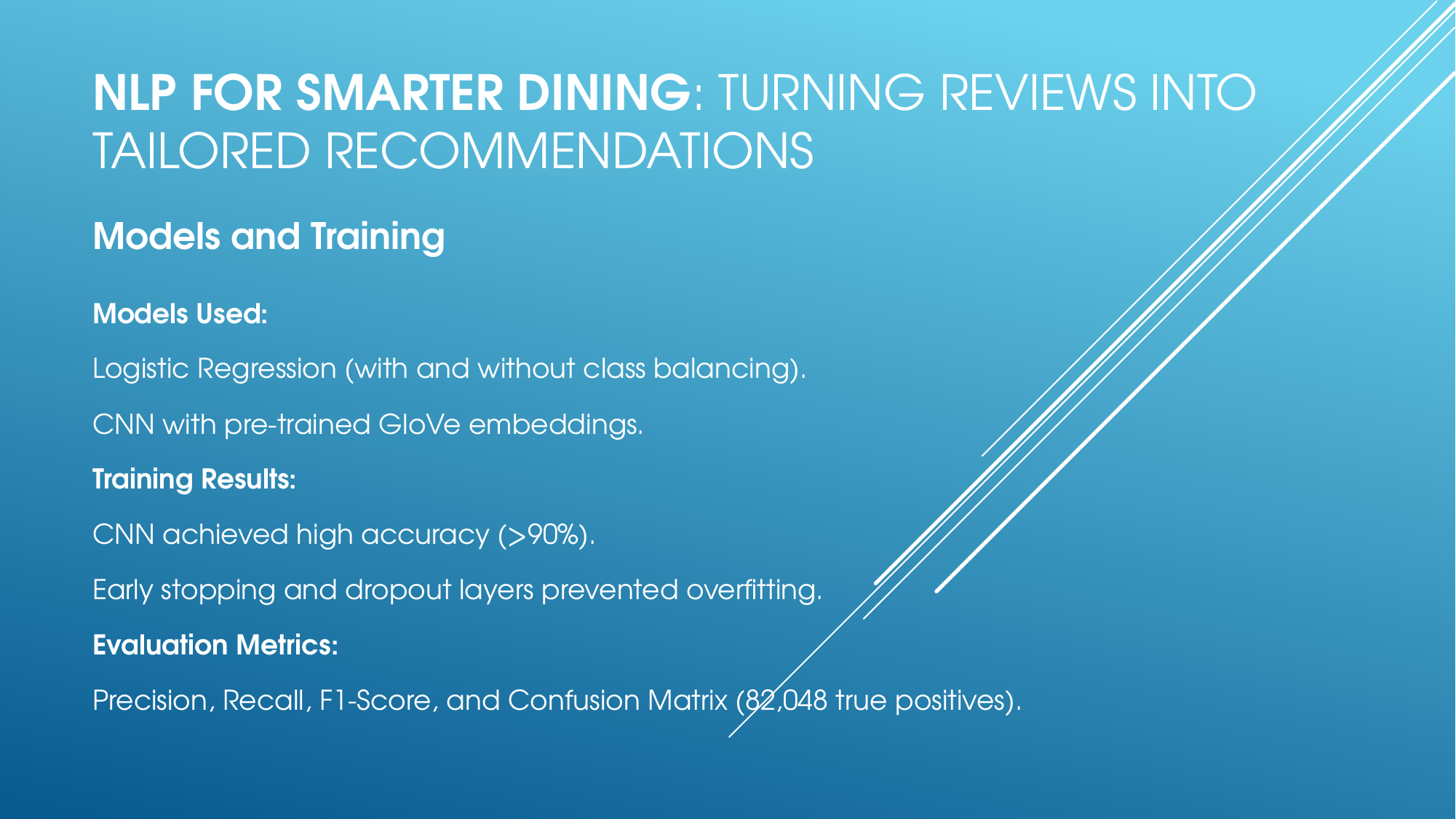

# NLP for Smarter Dining: Turning Reviews into Tailored Recommendations
Models and Training

Models Used:
Logistic Regression (with and without class balancing).
CNN with pre-trained GloVe embeddings.
Training Results:
CNN achieved high accuracy (>90%).
Early stopping and dropout layers prevented overfitting.
Evaluation Metrics:
Precision, Recall, F1-Score, and Confusion Matrix (82,048 true positives).